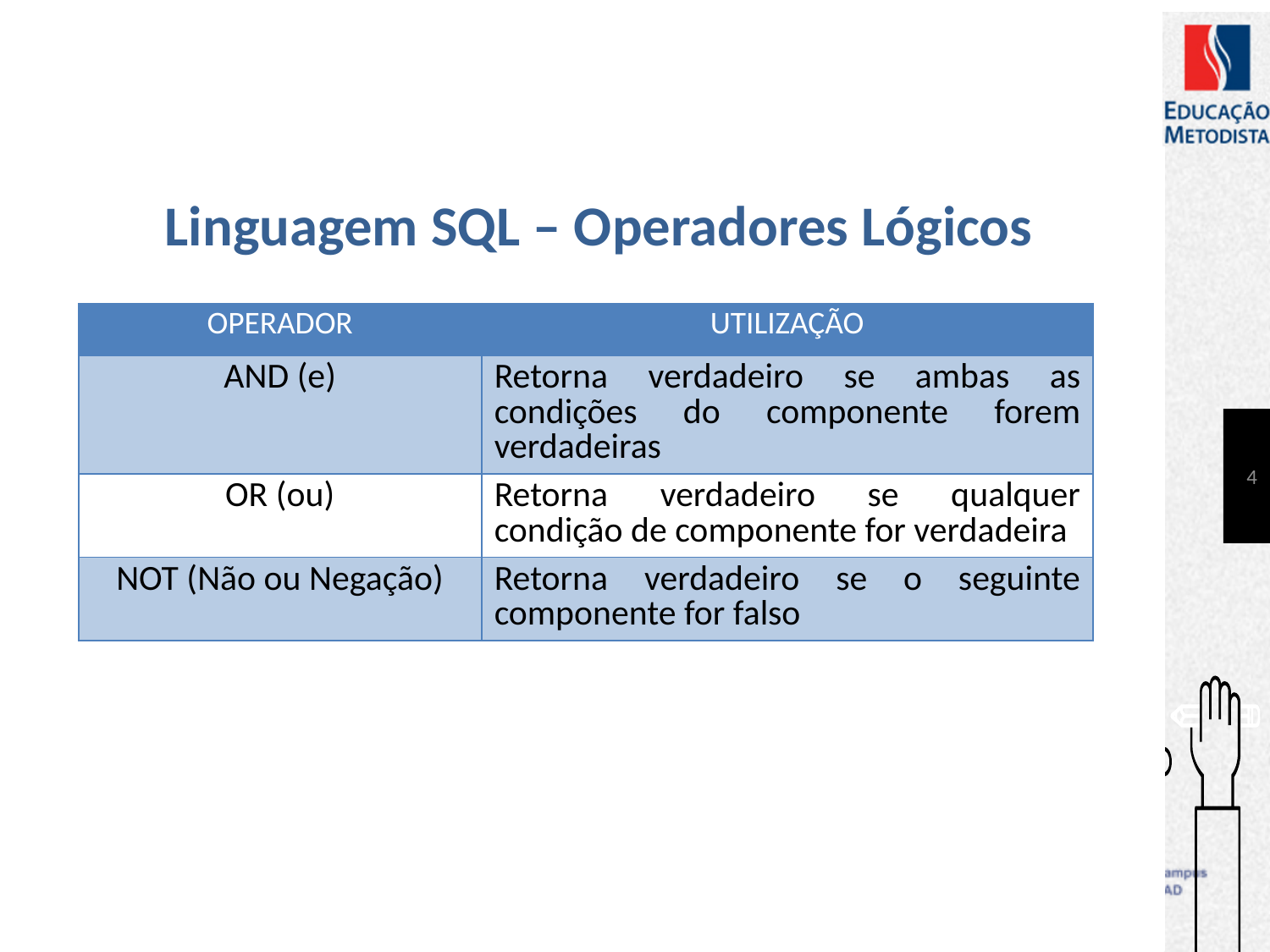

# Linguagem SQL – Operadores Lógicos
| OPERADOR | UTILIZAÇÃO |
| --- | --- |
| AND (e) | Retorna verdadeiro se ambas as condições do componente forem verdadeiras |
| OR (ou) | Retorna verdadeiro se qualquer condição de componente for verdadeira |
| NOT (Não ou Negação) | Retorna verdadeiro se o seguinte componente for falso |
4